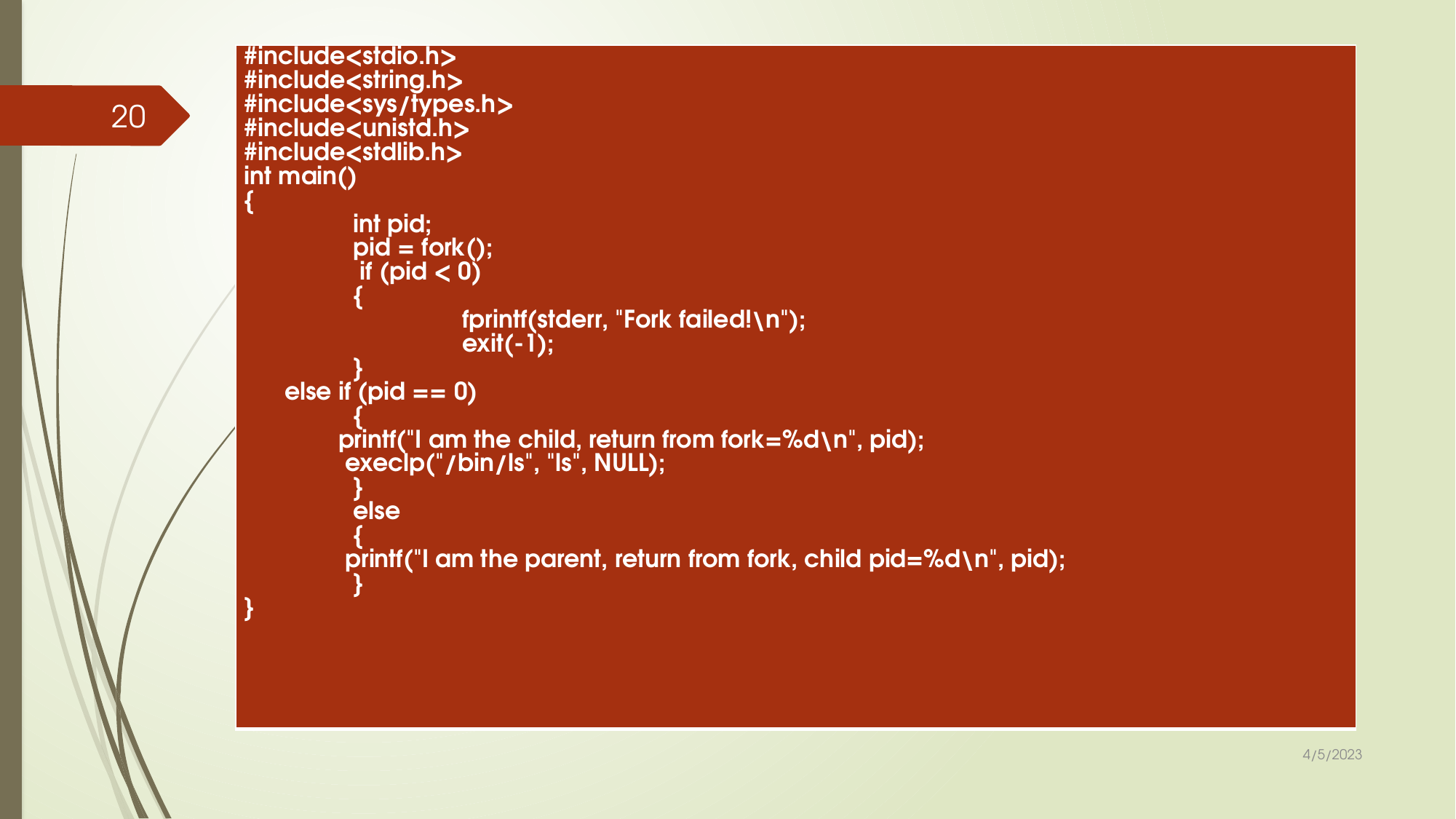

| #include<stdio.h> #include<string.h> #include<sys/types.h> #include<unistd.h> #include<stdlib.h> int main() { int pid; pid = fork(); if (pid < 0) { fprintf(stderr, "Fork failed!\n"); exit(-1); } else if (pid == 0) { printf("I am the child, return from fork=%d\n", pid); execlp("/bin/ls", "ls", NULL); } else { printf("I am the parent, return from fork, child pid=%d\n", pid); } } |
| --- |
20
4/5/2023